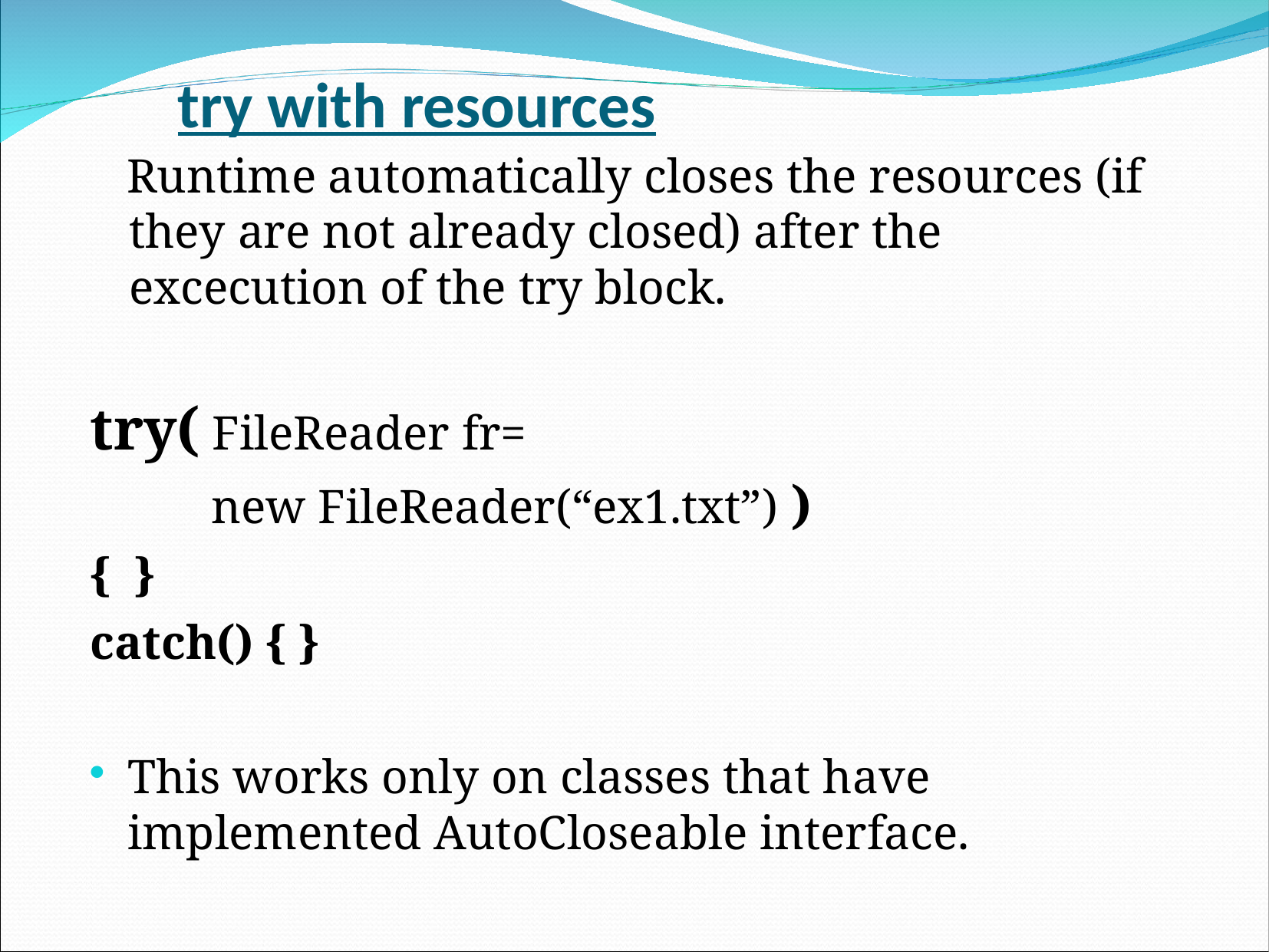

try with resources

   Runtime automatically closes the resources (if they are not already closed) after the excecution of the try block.

try( FileReader fr=
          new FileReader(“ex1.txt”) )
{  }
catch() { }

This works only on classes that have implemented AutoCloseable interface.